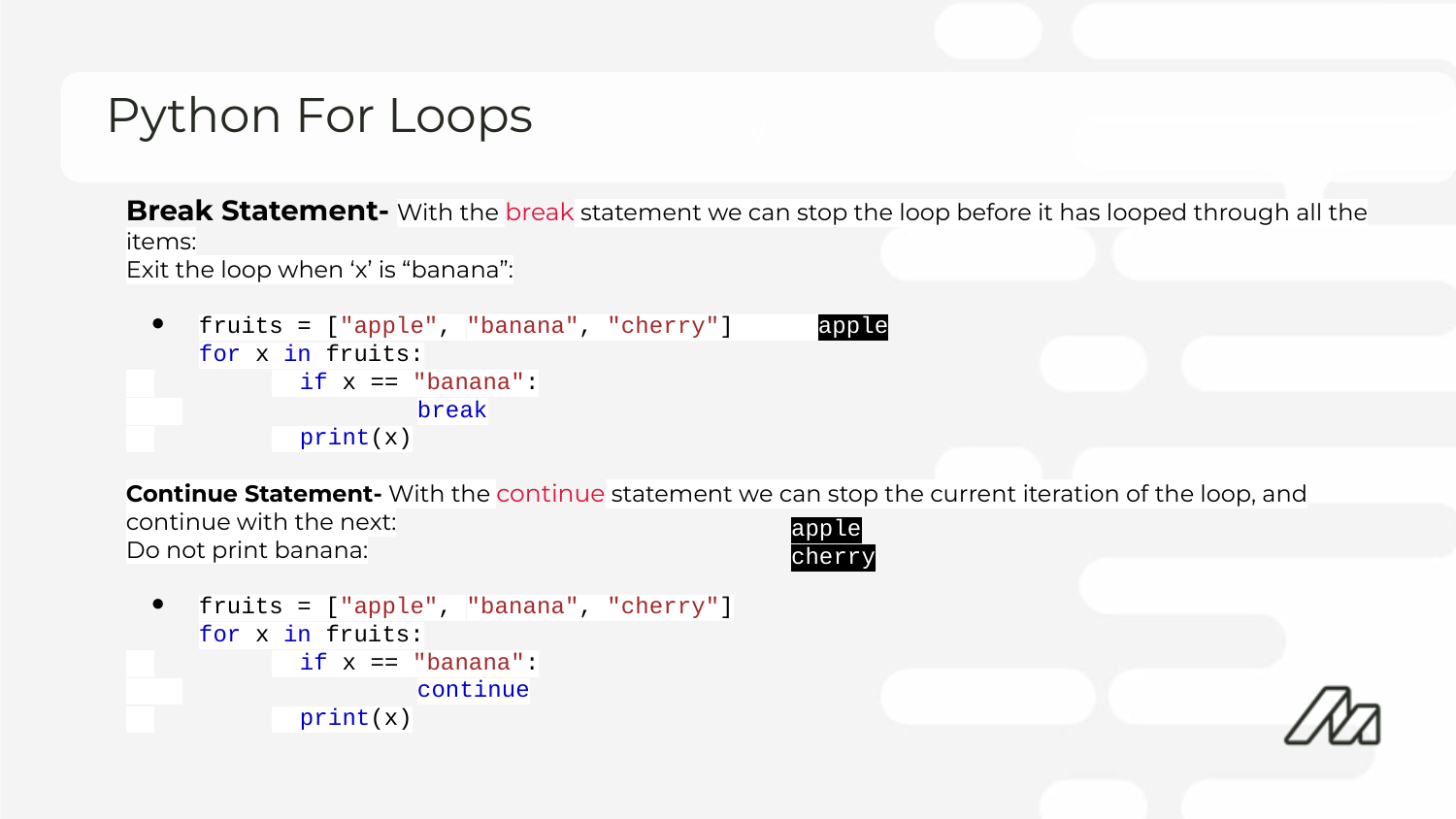

# Python For Loops
Break Statement- With the break statement we can stop the loop before it has looped through all the items:
Exit the loop when ‘x’ is “banana”:

fruits = ["apple", "banana", "cherry"]      apple
for x in fruits:
  	  if x == "banana":
    		break
  	  print(x)

Continue Statement- With the continue statement we can stop the current iteration of the loop, and continue with the next:
Do not print banana:

fruits = ["apple", "banana", "cherry"]
for x in fruits:
  	  if x == "banana":
    		continue
  	  print(x)

apple
cherry